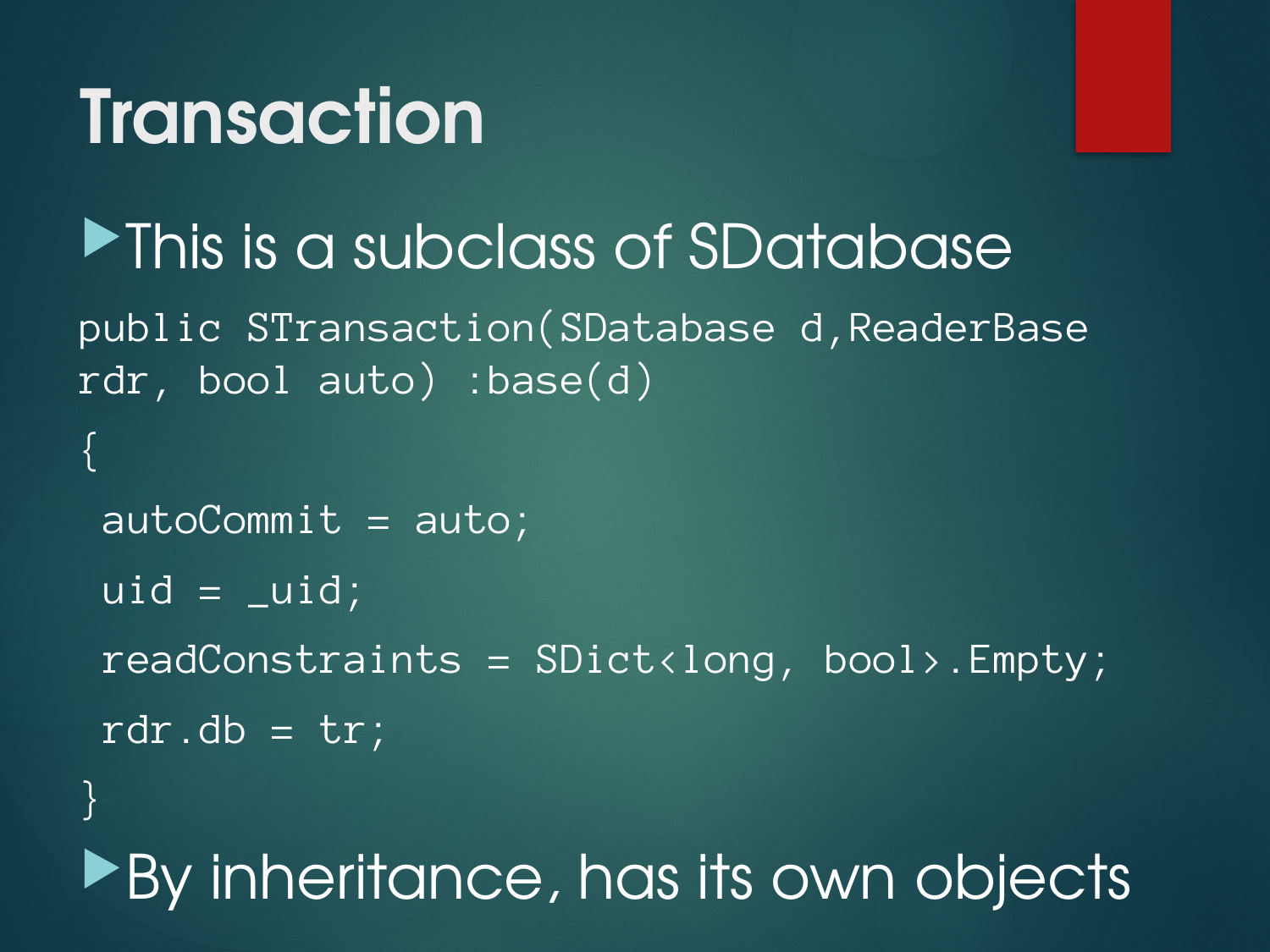

# Transaction
This is a subclass of SDatabase
public STransaction(SDatabase d,ReaderBase rdr, bool auto) :base(d)
{
 autoCommit = auto;
 uid = _uid;
 readConstraints = SDict<long, bool>.Empty;
 rdr.db = tr;
}
By inheritance, has its own objects